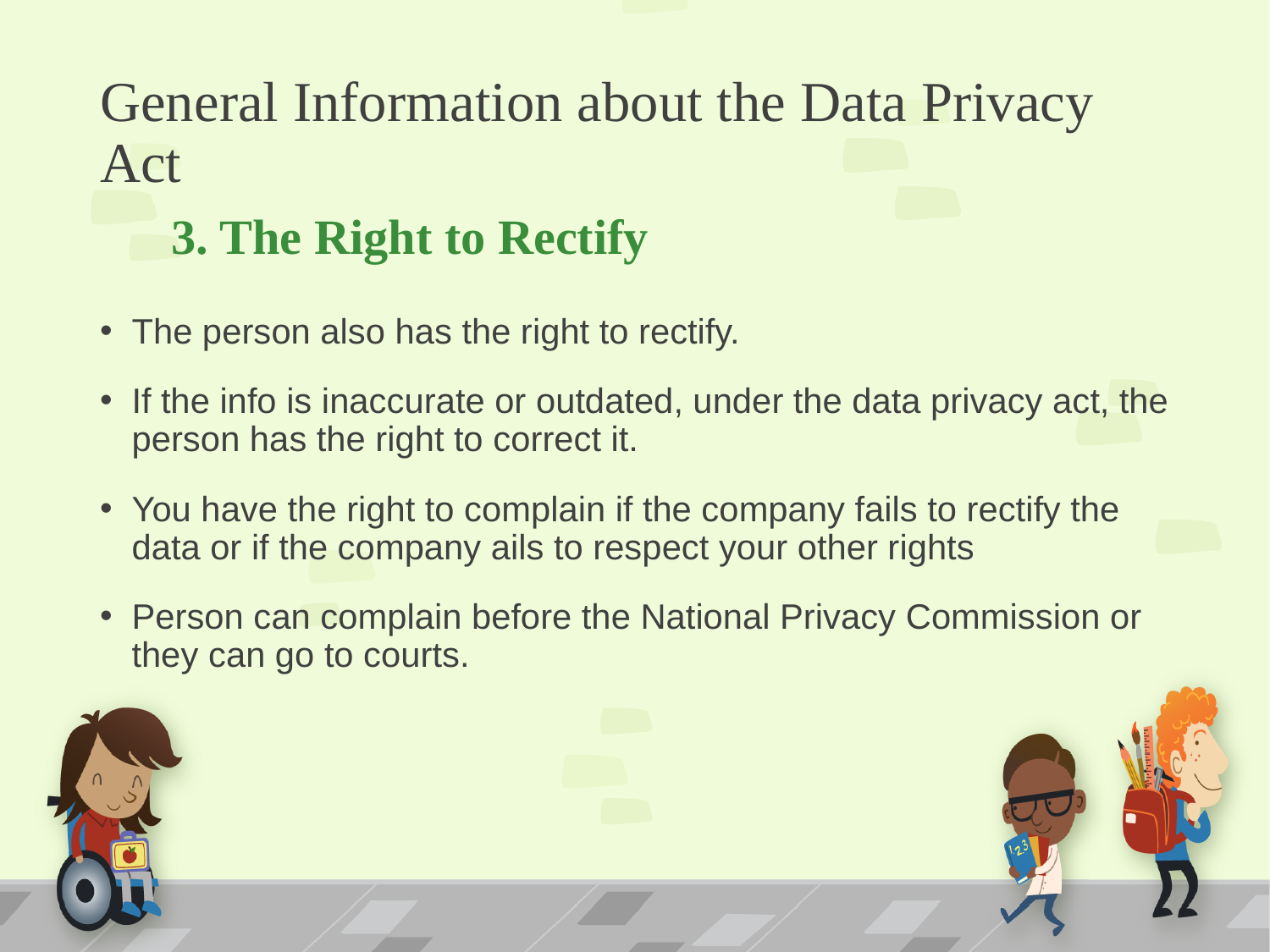

# General Information about the Data Privacy Act
3. The Right to Rectify
The person also has the right to rectify.
If the info is inaccurate or outdated, under the data privacy act, the person has the right to correct it.
You have the right to complain if the company fails to rectify the data or if the company ails to respect your other rights
Person can complain before the National Privacy Commission or they can go to courts.